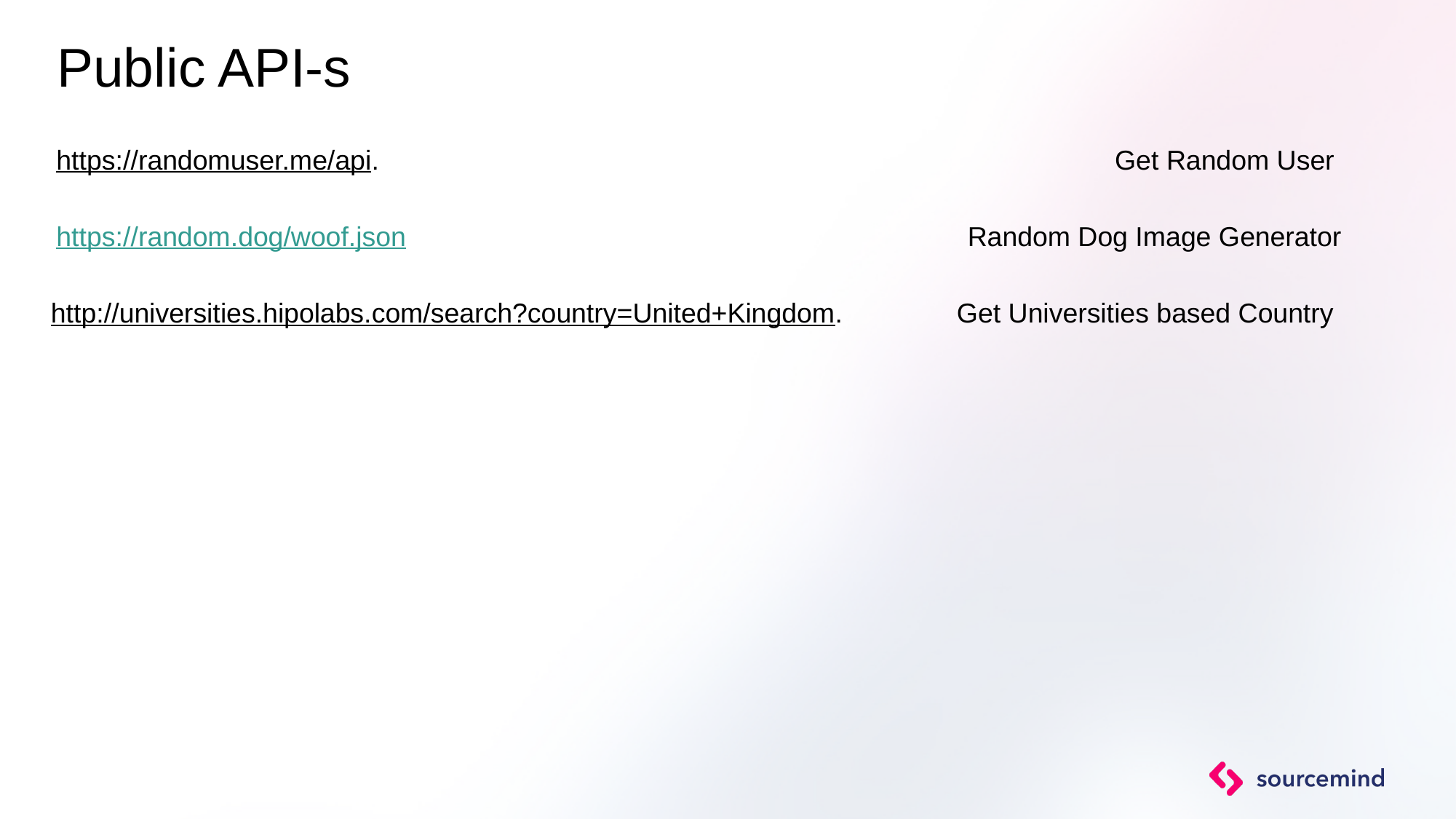

Public API-s
https://randomuser.me/api.             						          Get Random User
https://random.dog/woof.json 					     Random Dog Image Generator
http://universities.hipolabs.com/search?country=United+Kingdom.               Get Universities based Country